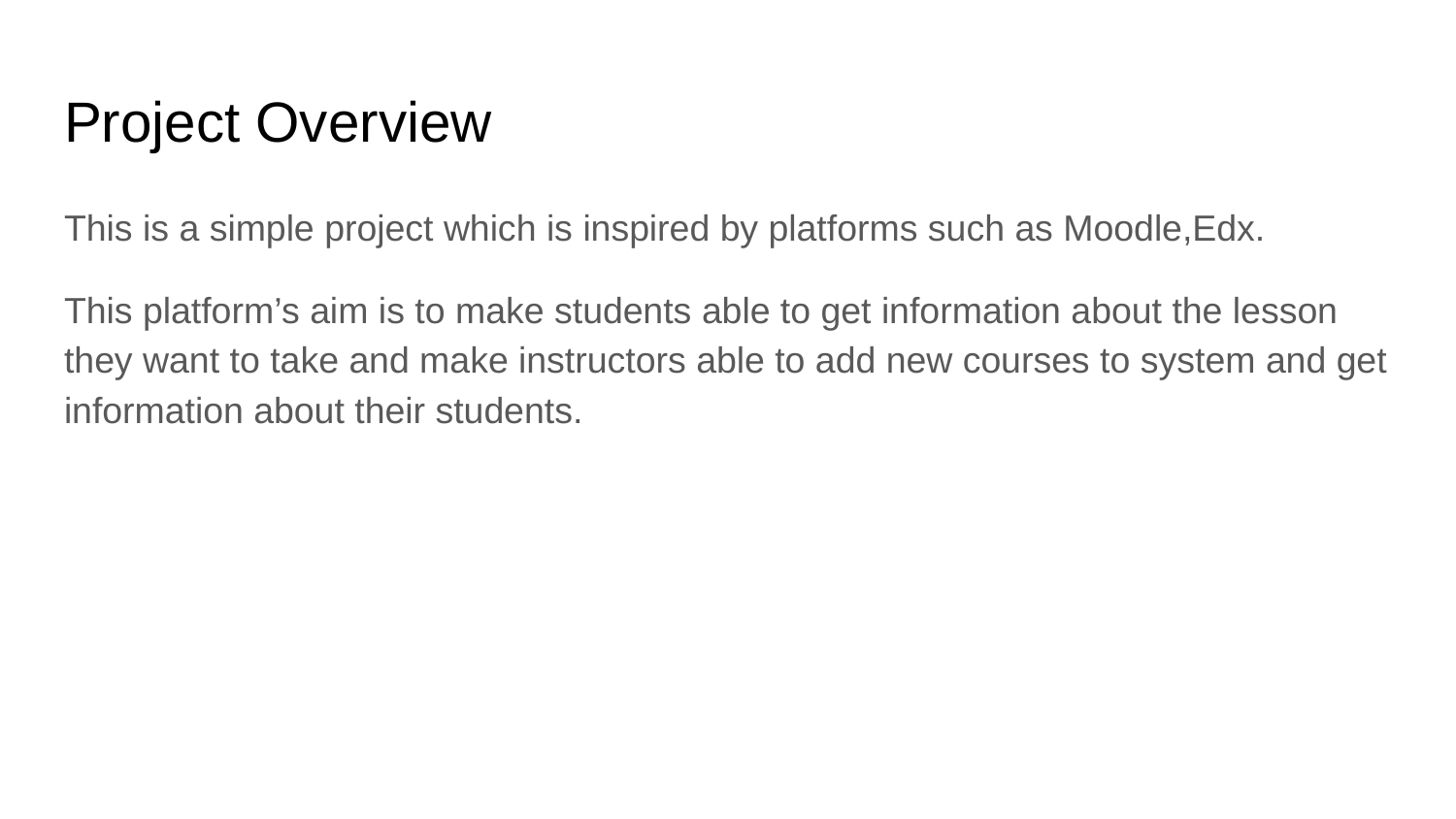

# Project Overview
This is a simple project which is inspired by platforms such as Moodle,Edx.
This platform’s aim is to make students able to get information about the lesson they want to take and make instructors able to add new courses to system and get information about their students.